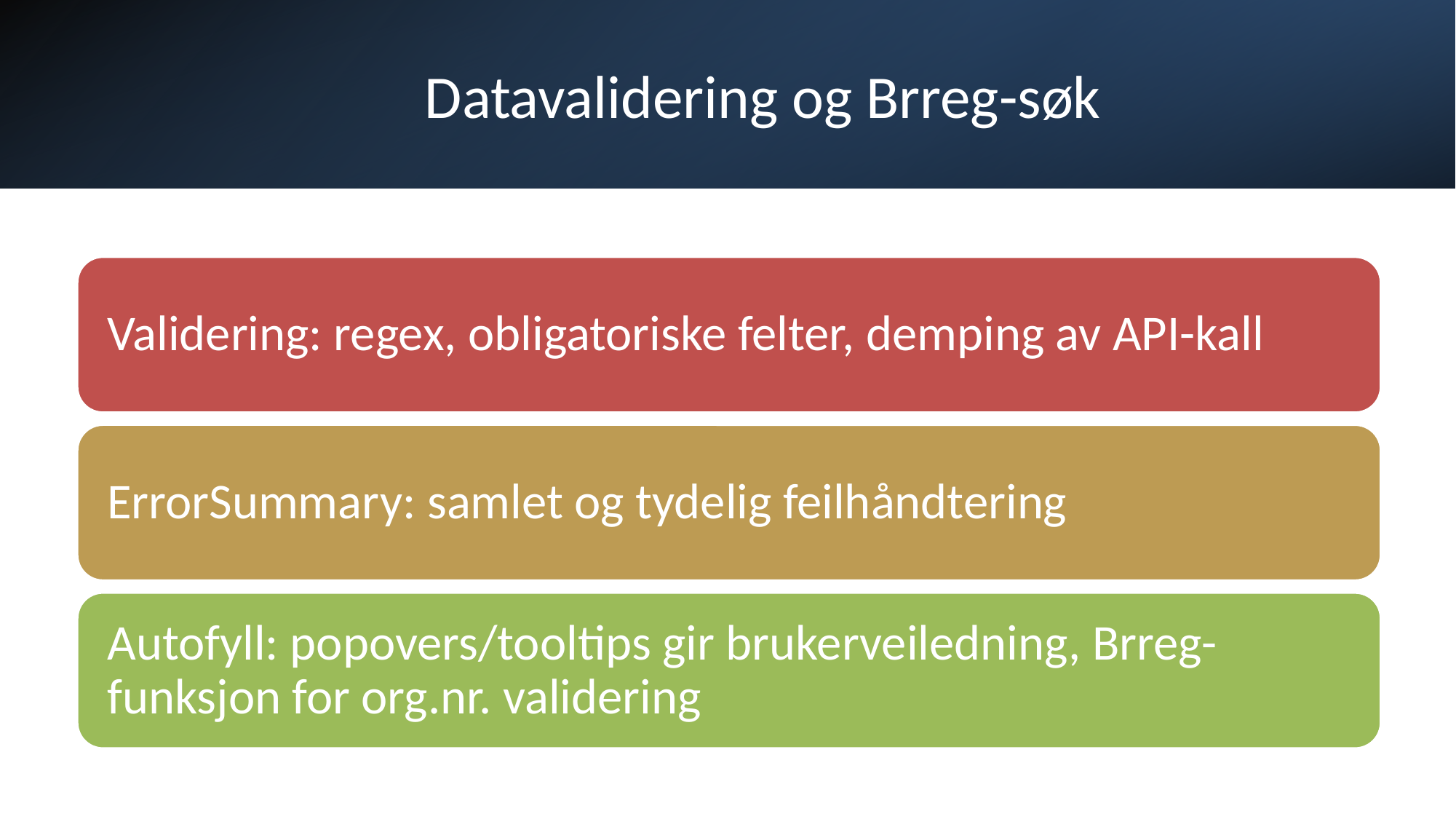

# Datavalidering og Brreg-søk
Validering: regex, obligatoriske felter, demping av API-kall
ErrorSummary: samlet og tydelig feilhåndtering
Autofyll: popovers/tooltips gir brukerveiledning, Brreg-funksjon for org.nr. validering
Espen Elstad Halsen - Fagprøve IT-utviklerfag - Digitaliseringsdirektoratet
14